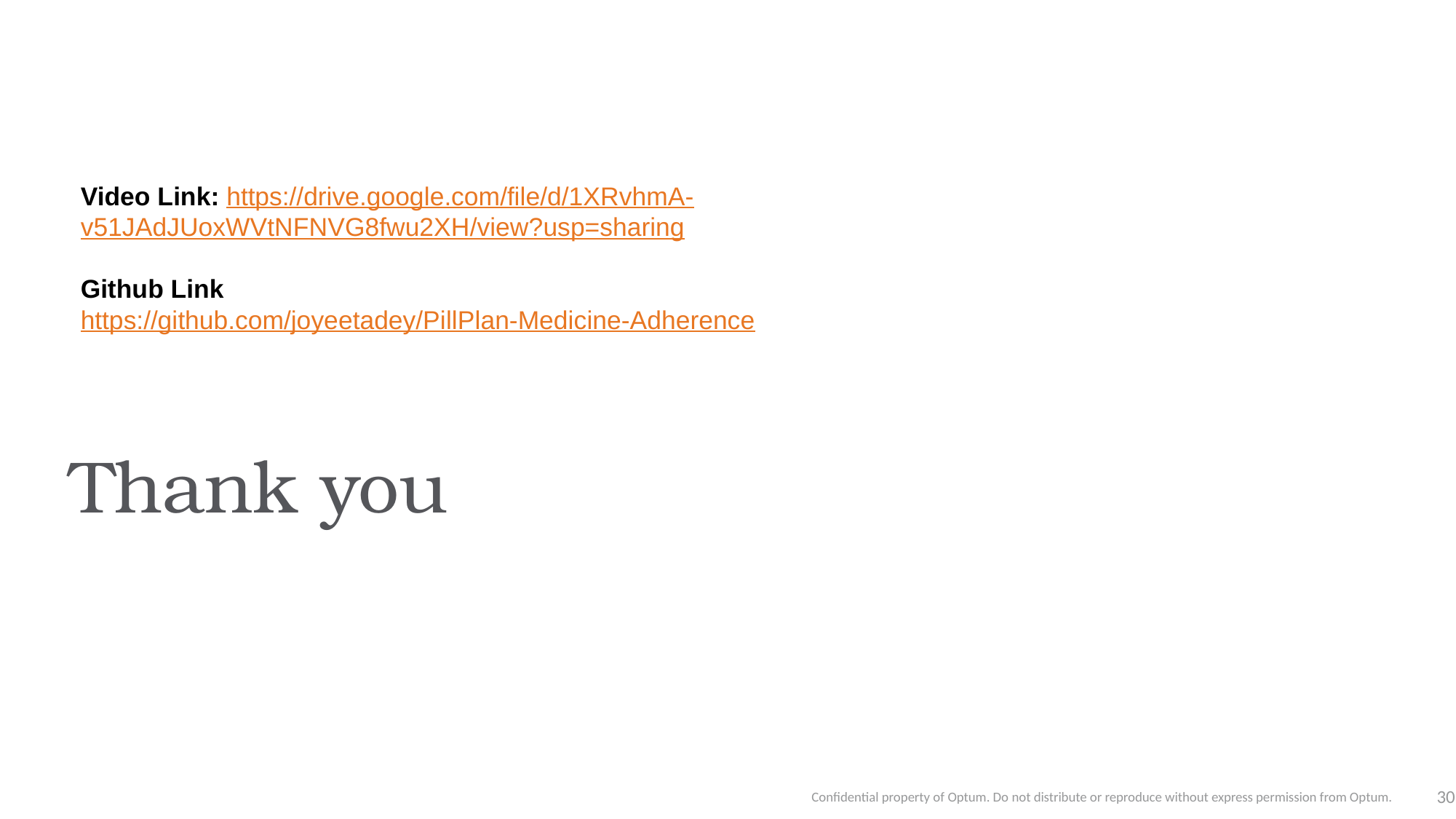

Video Link: https://drive.google.com/file/d/1XRvhmA-v51JAdJUoxWVtNFNVG8fwu2XH/view?usp=sharing

Github Link
https://github.com/joyeetadey/PillPlan-Medicine-Adherence

# Thank you

Confidential property of Optum. Do not distribute or reproduce without express permission from Optum.
30